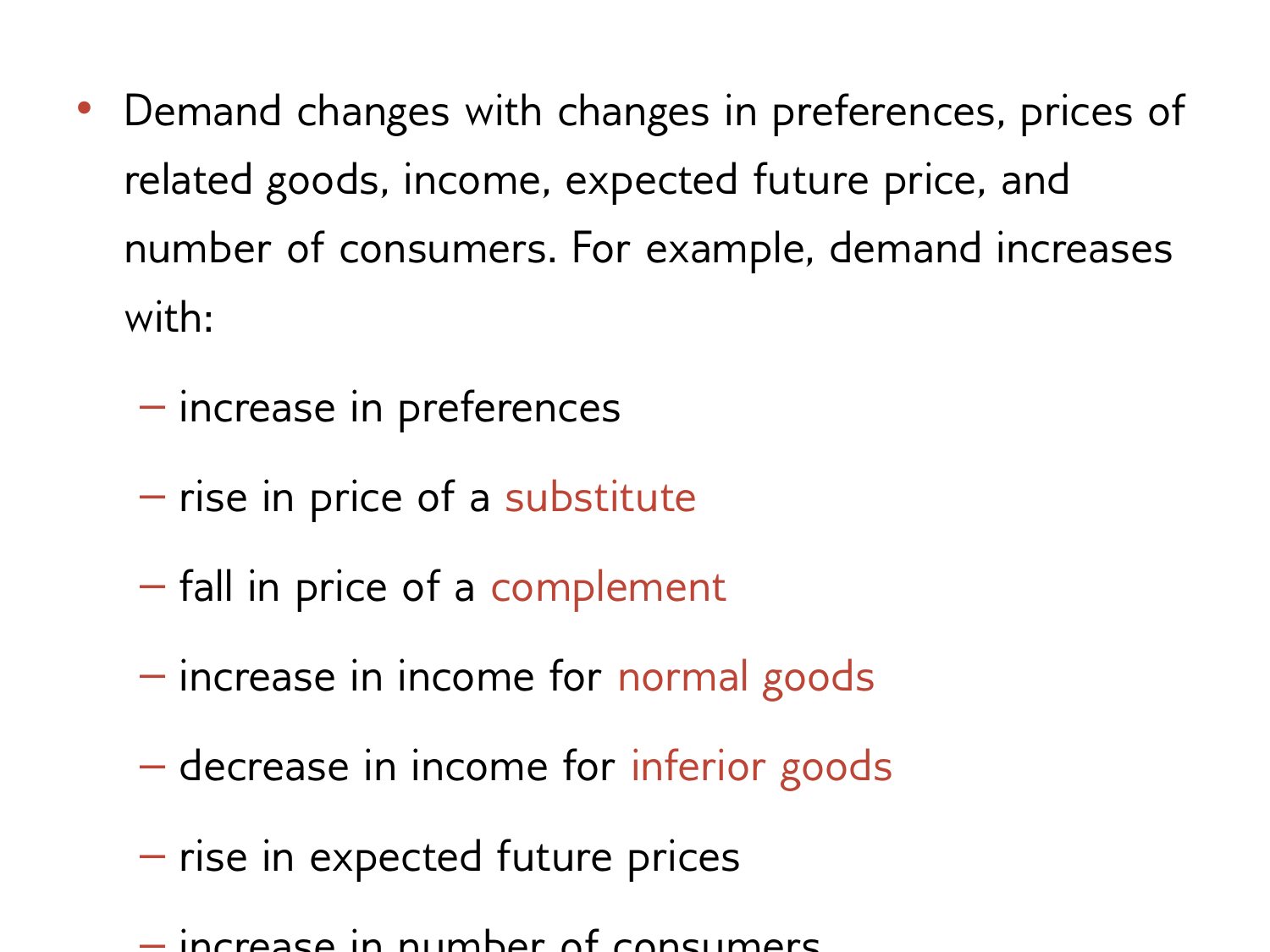

Demand changes with changes in preferences, prices of related goods, income, expected future price, and number of consumers. For example, demand increases with:
increase in preferences
rise in price of a substitute
fall in price of a complement
increase in income for normal goods
decrease in income for inferior goods
rise in expected future prices
increase in number of consumers